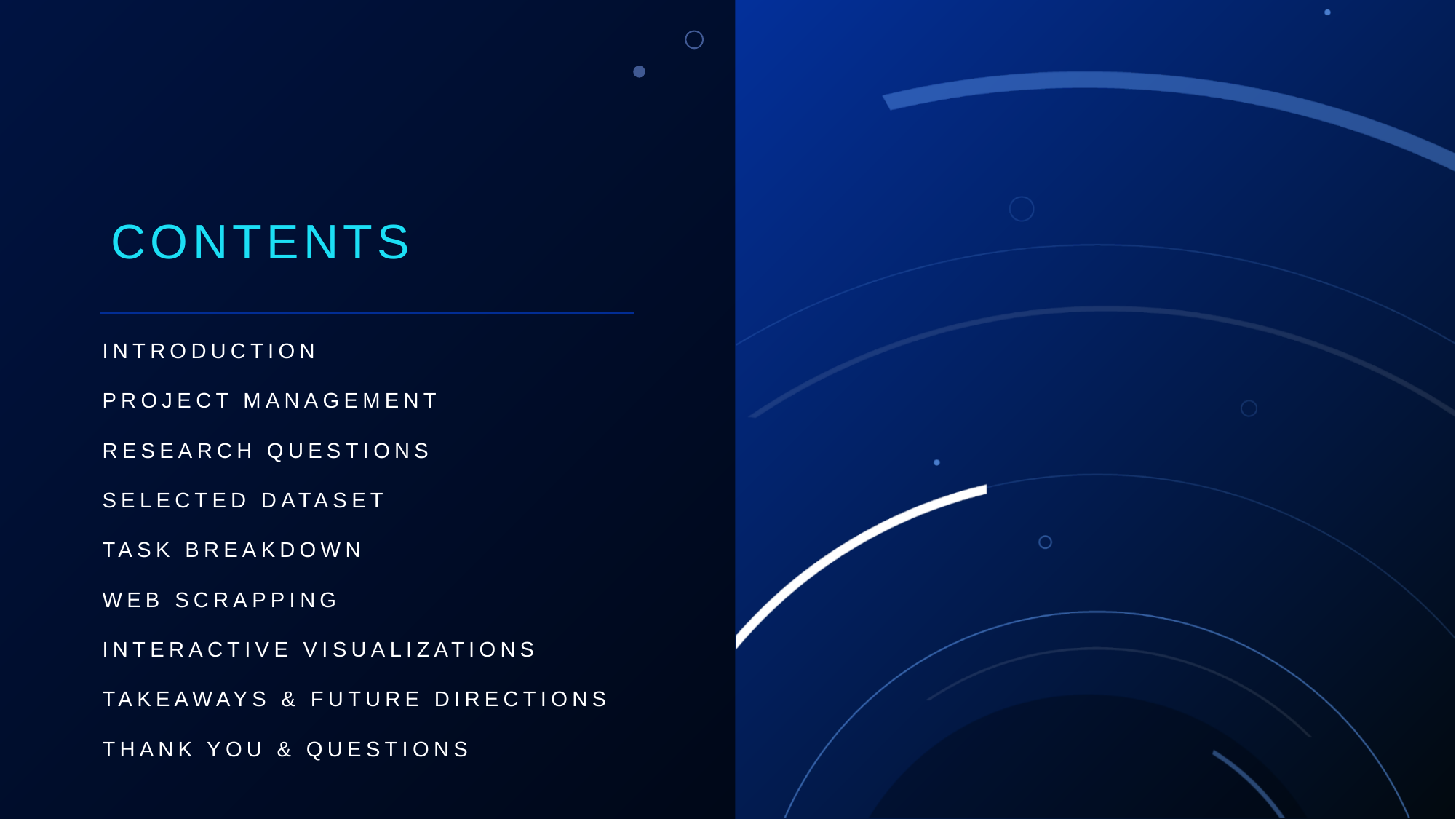

# Contents
Introduction
Project Management
Research Questions
Selected Dataset
Task Breakdown
Web Scrapping
Interactive Visualizations
Takeaways & future directions
Thank you & Questions